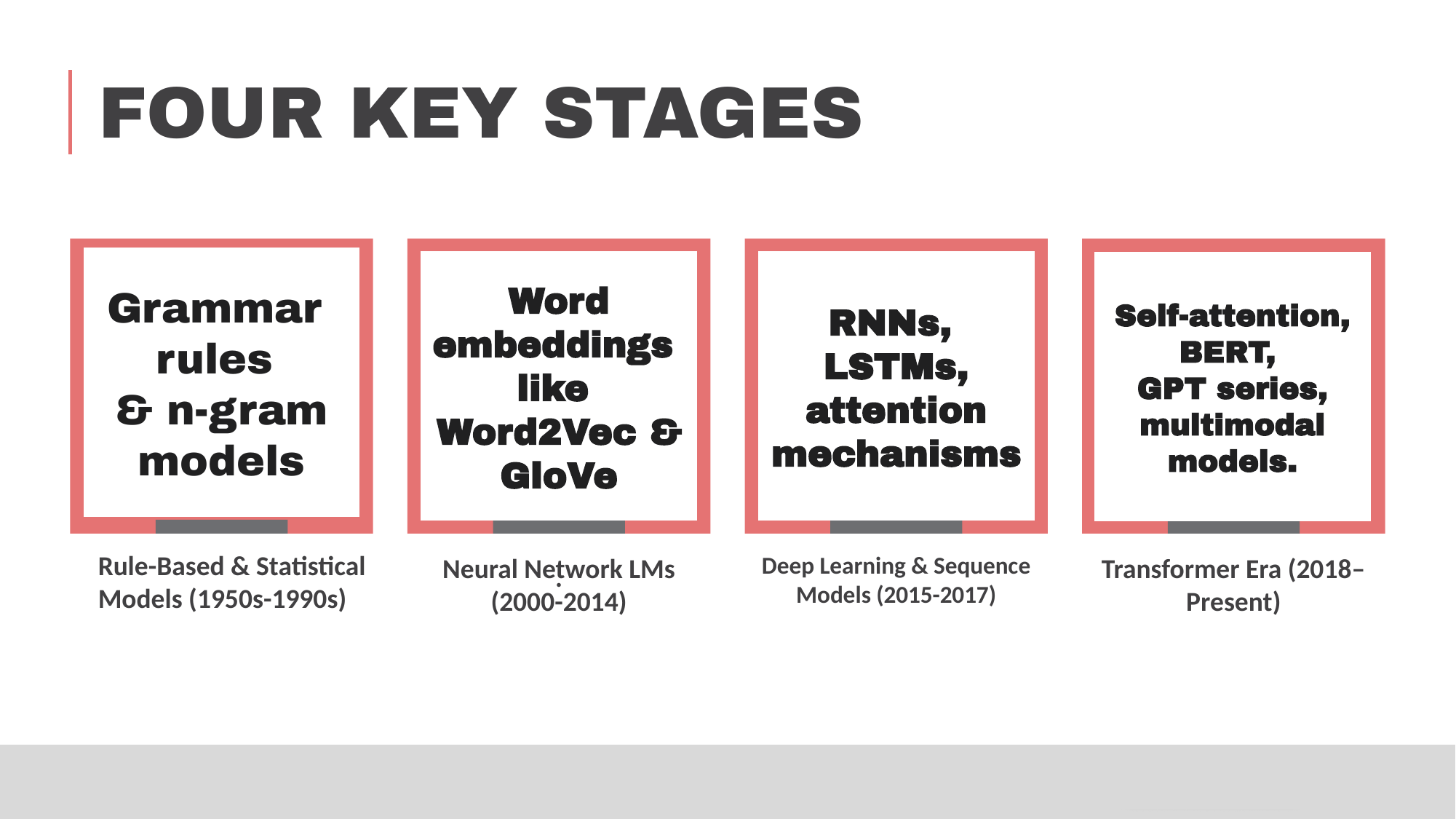

# FOUR KEY STAGES
Grammar
rules
& n-gram models

Word embeddings
like
Word2Vec & GloVe
RNNs,
LSTMs, attention mechanisms

Self-attention, BERT,
GPT series, multimodal models.
Rule-Based & Statistical Models (1950s-1990s)
Deep Learning & Sequence Models (2015-2017)
Transformer Era (2018–Present)
Neural Network LMs (2000-2014)
Brief History on LMs
.